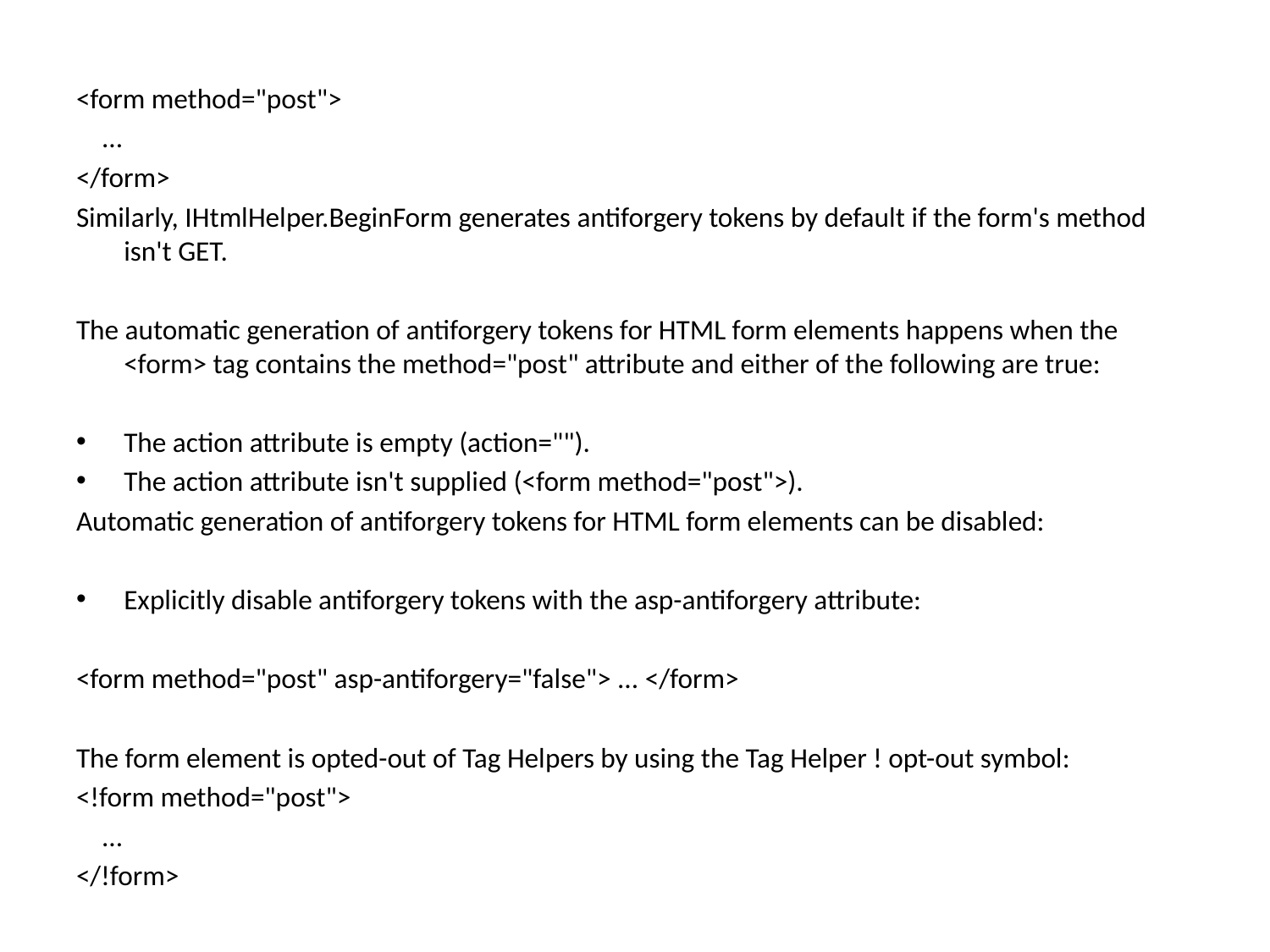

<form method="post">
    ...
</form>
Similarly, IHtmlHelper.BeginForm generates antiforgery tokens by default if the form's method isn't GET.

The automatic generation of antiforgery tokens for HTML form elements happens when the <form> tag contains the method="post" attribute and either of the following are true:

The action attribute is empty (action="").
The action attribute isn't supplied (<form method="post">).
Automatic generation of antiforgery tokens for HTML form elements can be disabled:

Explicitly disable antiforgery tokens with the asp-antiforgery attribute:

<form method="post" asp-antiforgery="false"> ... </form>

The form element is opted-out of Tag Helpers by using the Tag Helper ! opt-out symbol:
<!form method="post">
    ...
</!form>